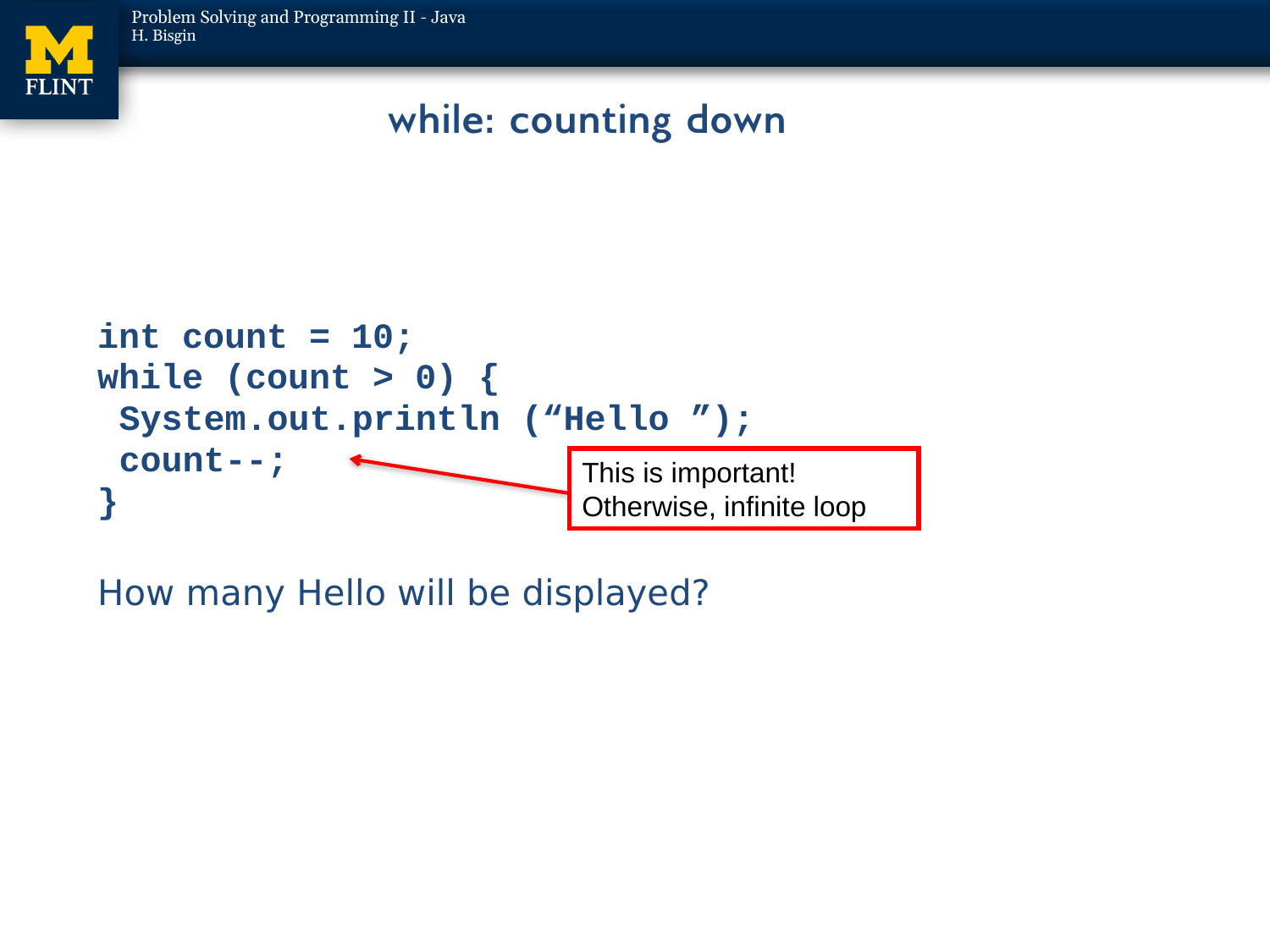

# while: counting down

int count = 10;
while (count > 0) {
	System.out.println (“Hello ”);
	count--;
}

How many Hello will be displayed?
This is important! Otherwise, infinite loop